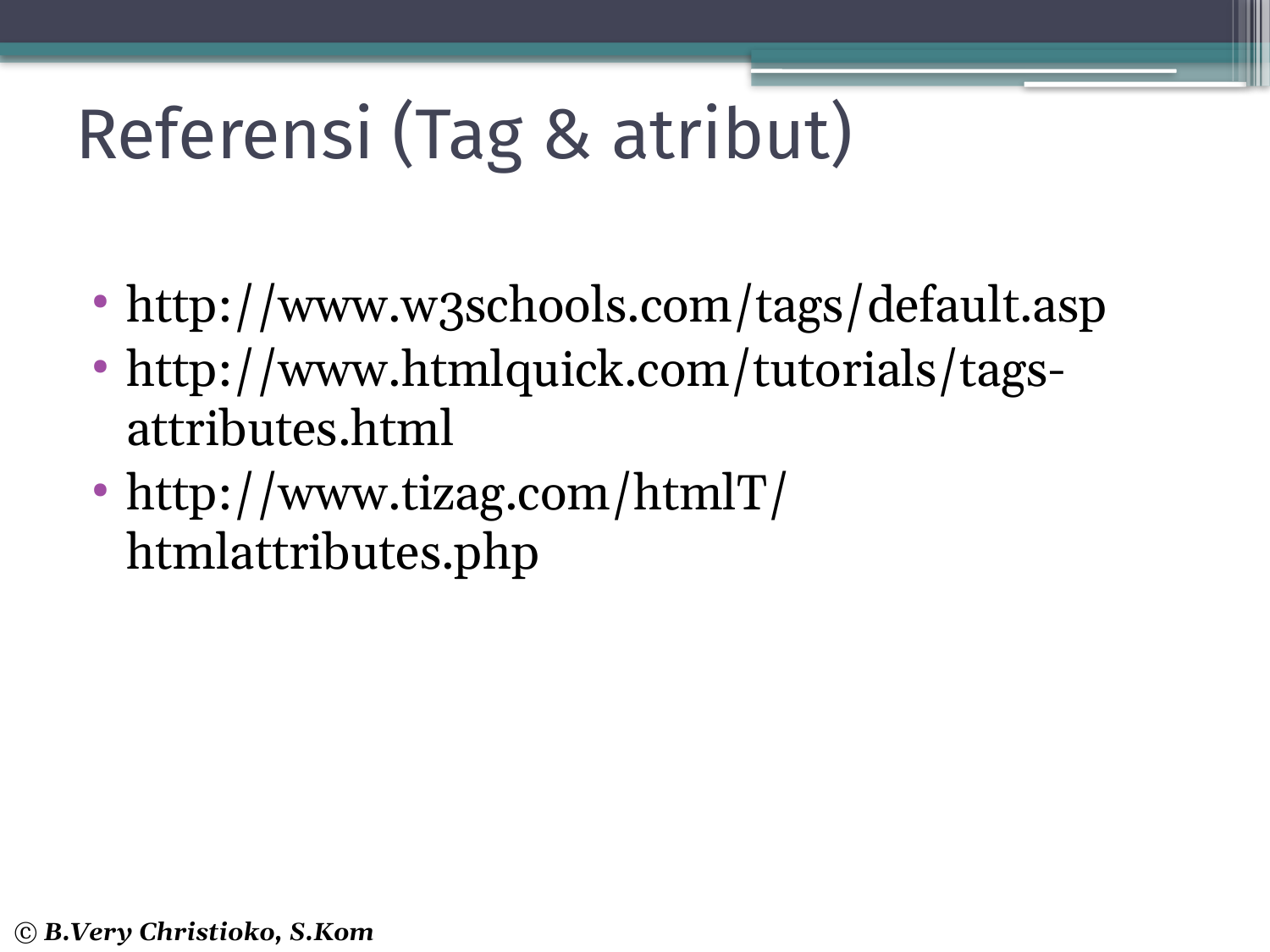

# Referensi (Tag & atribut)
http://www.w3schools.com/tags/default.asp
http://www.htmlquick.com/tutorials/tags-attributes.html
http://www.tizag.com/htmlT/htmlattributes.php
© B.Very Christioko, S.Kom